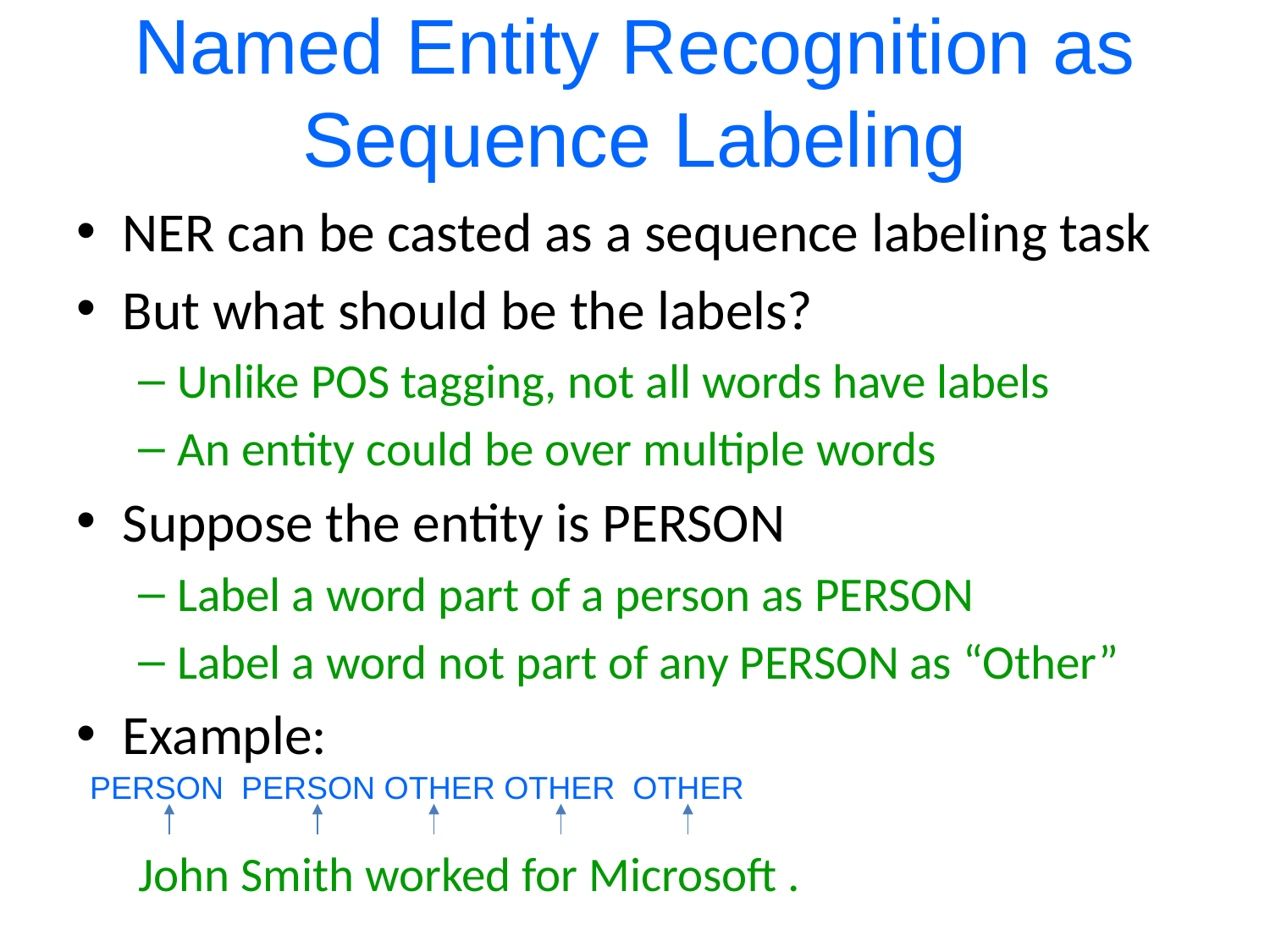

# Named Entity Recognition as Sequence Labeling
NER can be casted as a sequence labeling task
But what should be the labels?
Unlike POS tagging, not all words have labels
An entity could be over multiple words
Suppose the entity is PERSON
Label a word part of a person as PERSON
Label a word not part of any PERSON as “Other”
Example:

John Smith worked for Microsoft .

PERSON  PERSON OTHER OTHER  OTHER